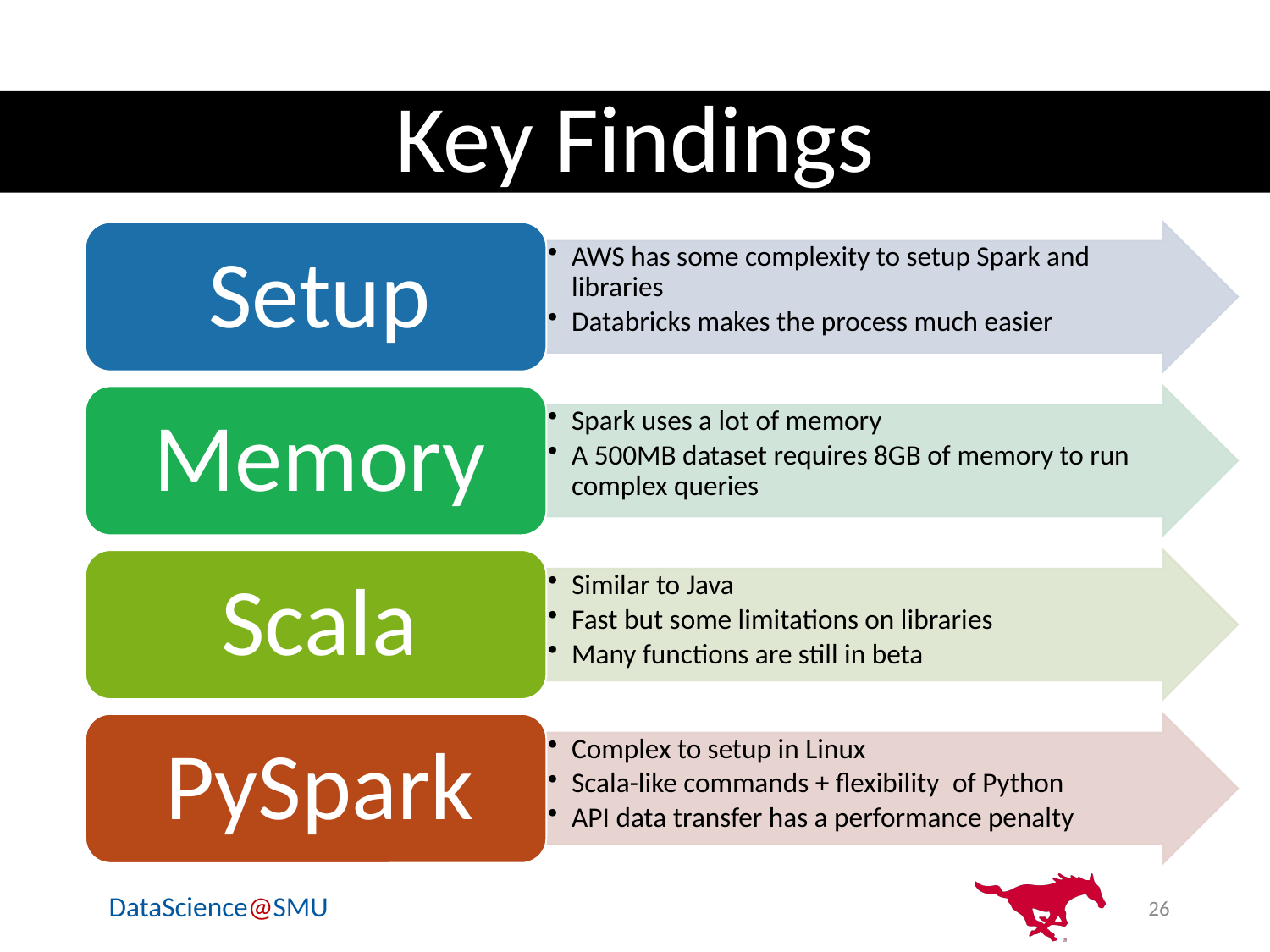

# Key Findings

AWS has some complexity to setup Spark and libraries
Databricks makes the process much easier
Setup
Spark uses a lot of memory
A 500MB dataset requires 8GB of memory to run complex queries
Memory
Similar to Java
Fast but some limitations on libraries
Many functions are still in beta
Scala
Complex to setup in Linux
Scala-like commands + flexibility  of Python
API data transfer has a performance penalty
PySpark
26